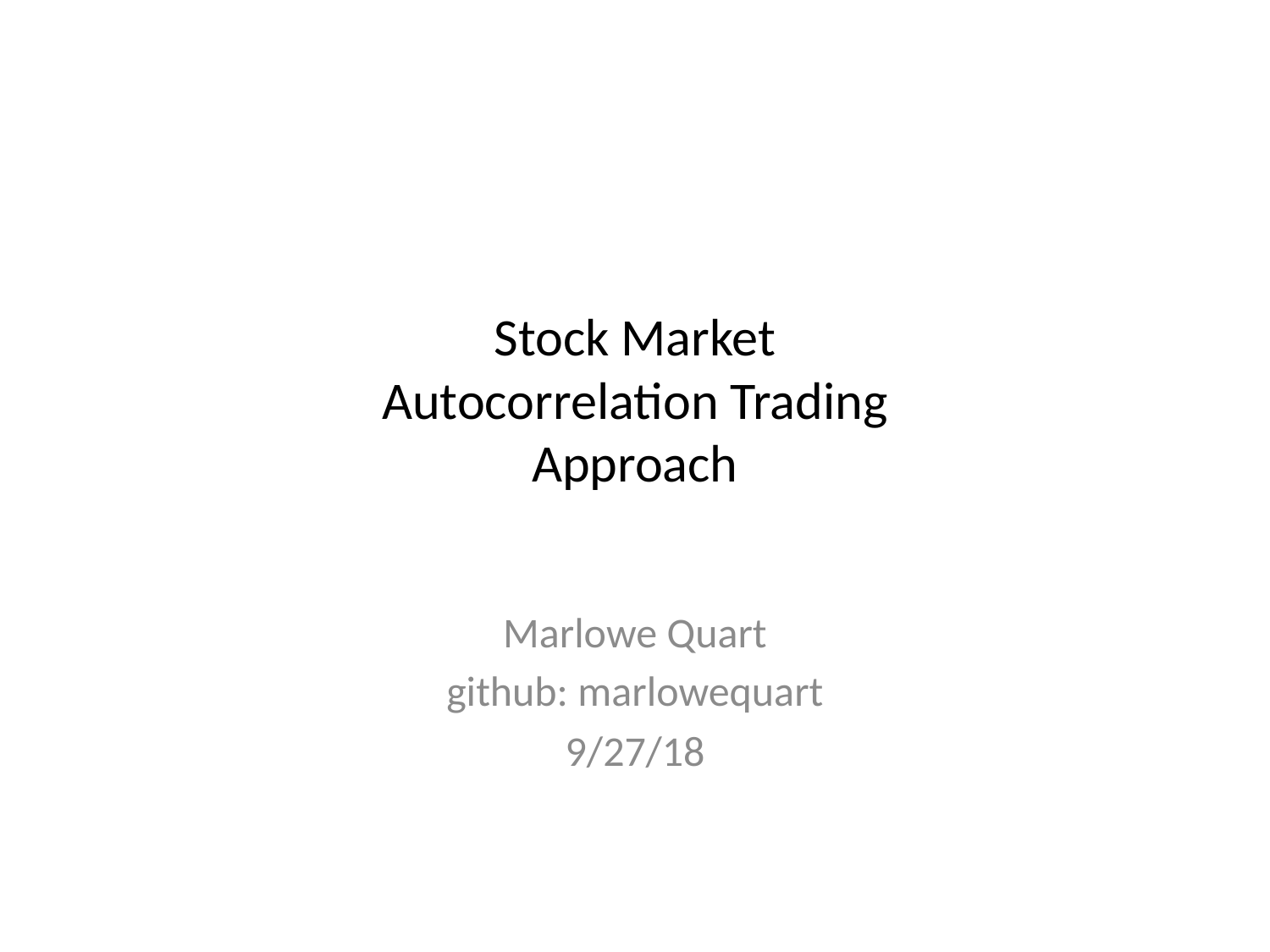

# Stock Market Autocorrelation Trading Approach

Marlowe Quart
github: marlowequart
9/27/18